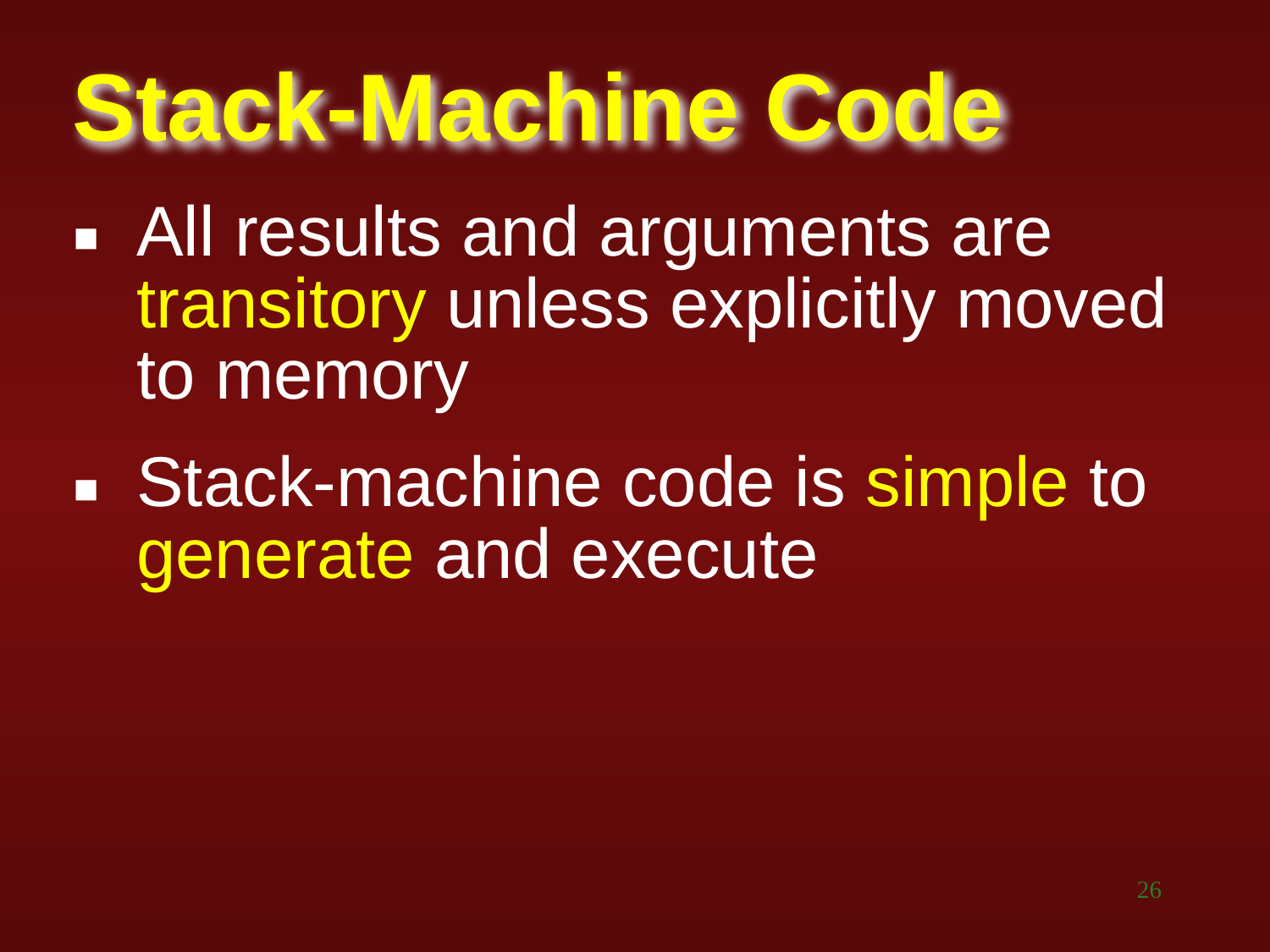

# Stack-Machine Code
All results and arguments are transitory unless explicitly moved to memory
Stack-machine code is simple to generate and execute
26